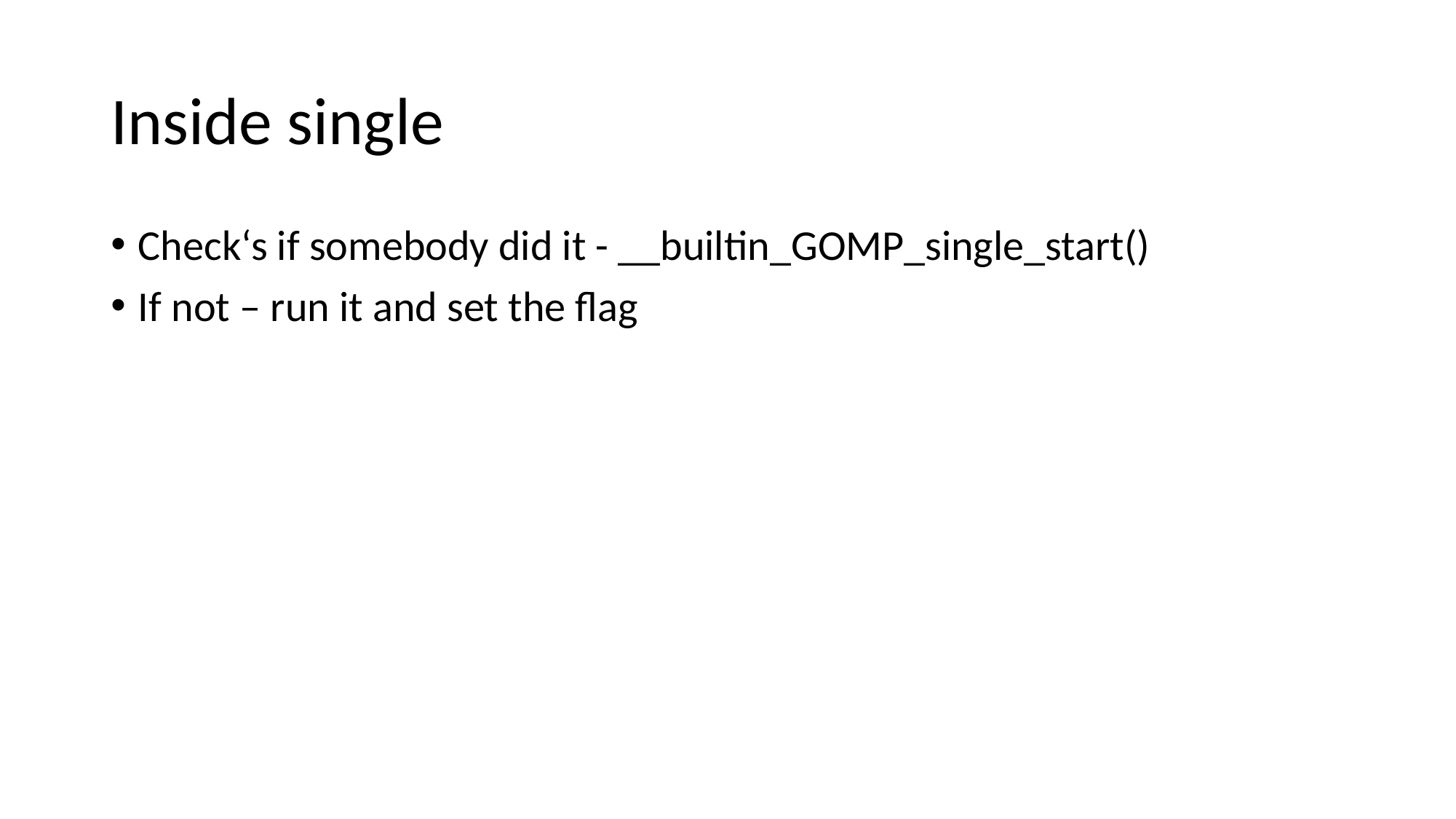

# Inside single
Check‘s if somebody did it - __builtin_GOMP_single_start()
If not – run it and set the flag